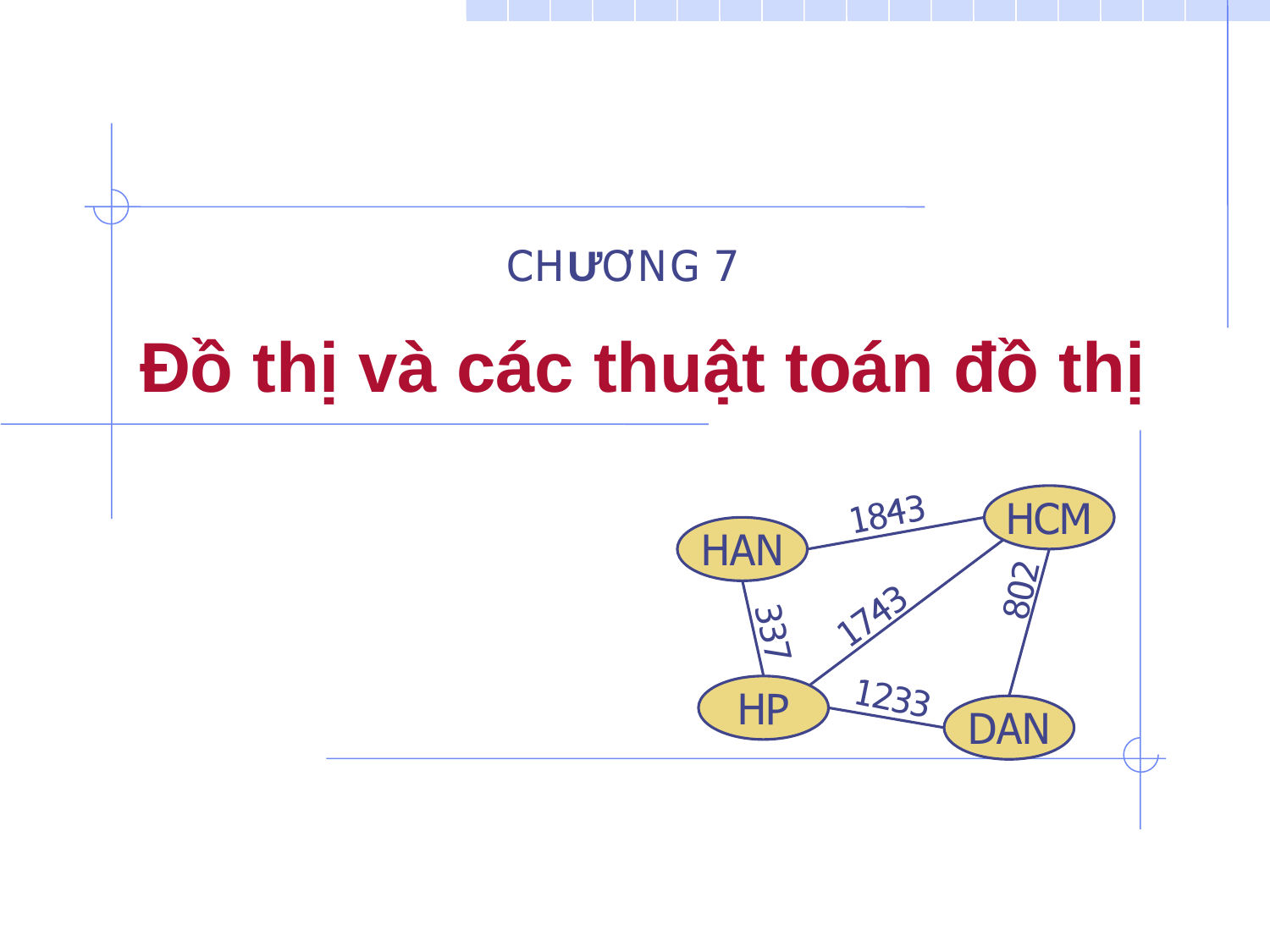

CHƯƠNG 7
# Đồ thị và các thuật toán đồ thị
1843
HCM
HAN
802
1743
337
1233
HP
DAN